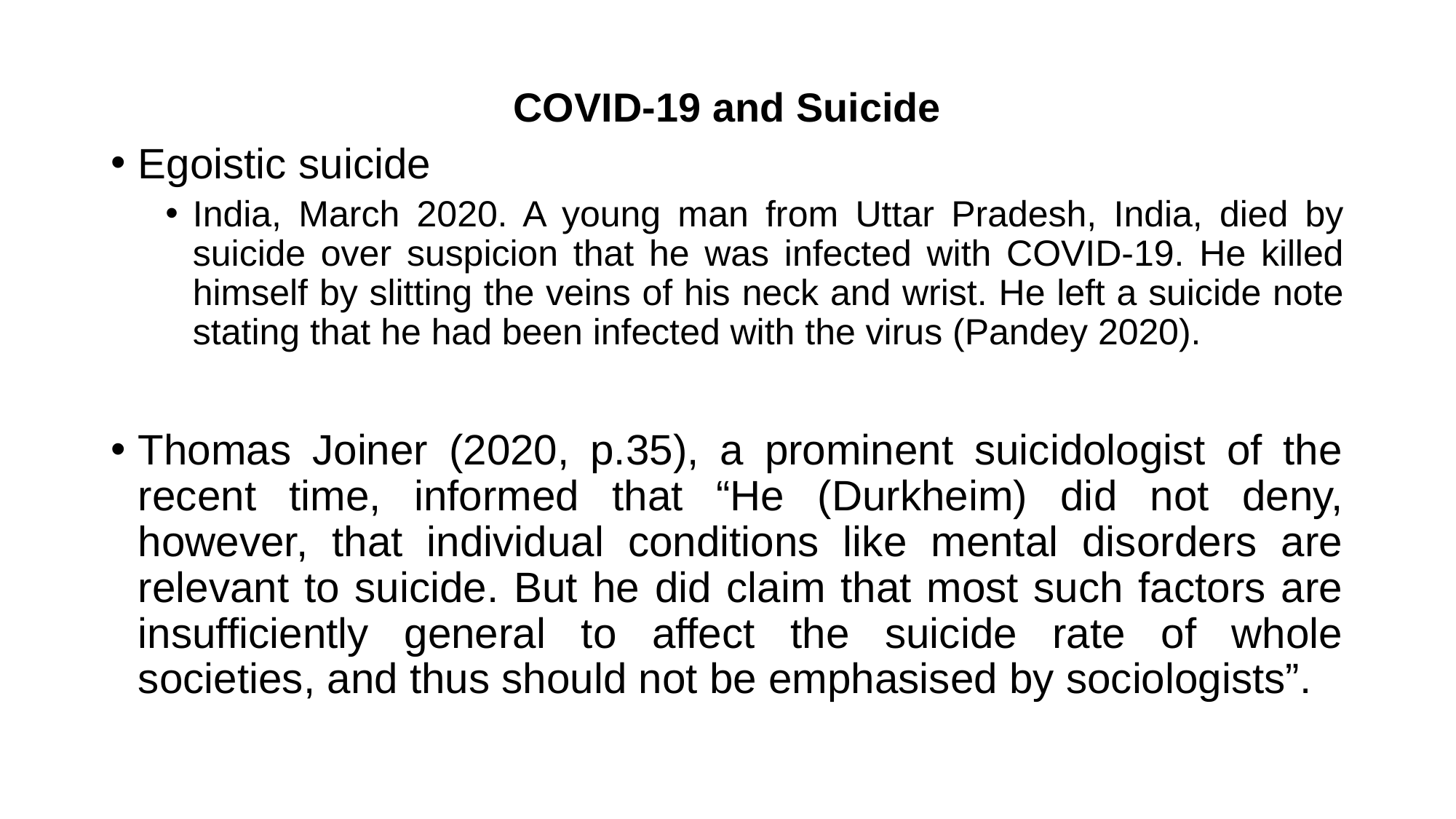

# COVID-19 and Suicide
Egoistic suicide
India, March 2020. A young man from Uttar Pradesh, India, died by suicide over suspicion that he was infected with COVID-19. He killed himself by slitting the veins of his neck and wrist. He left a suicide note stating that he had been infected with the virus (Pandey 2020).

Thomas Joiner (2020, p.35), a prominent suicidologist of the recent time, informed that “He (Durkheim) did not deny, however, that individual conditions like mental disorders are relevant to suicide. But he did claim that most such factors are insufficiently general to affect the suicide rate of whole societies, and thus should not be emphasised by sociologists”.